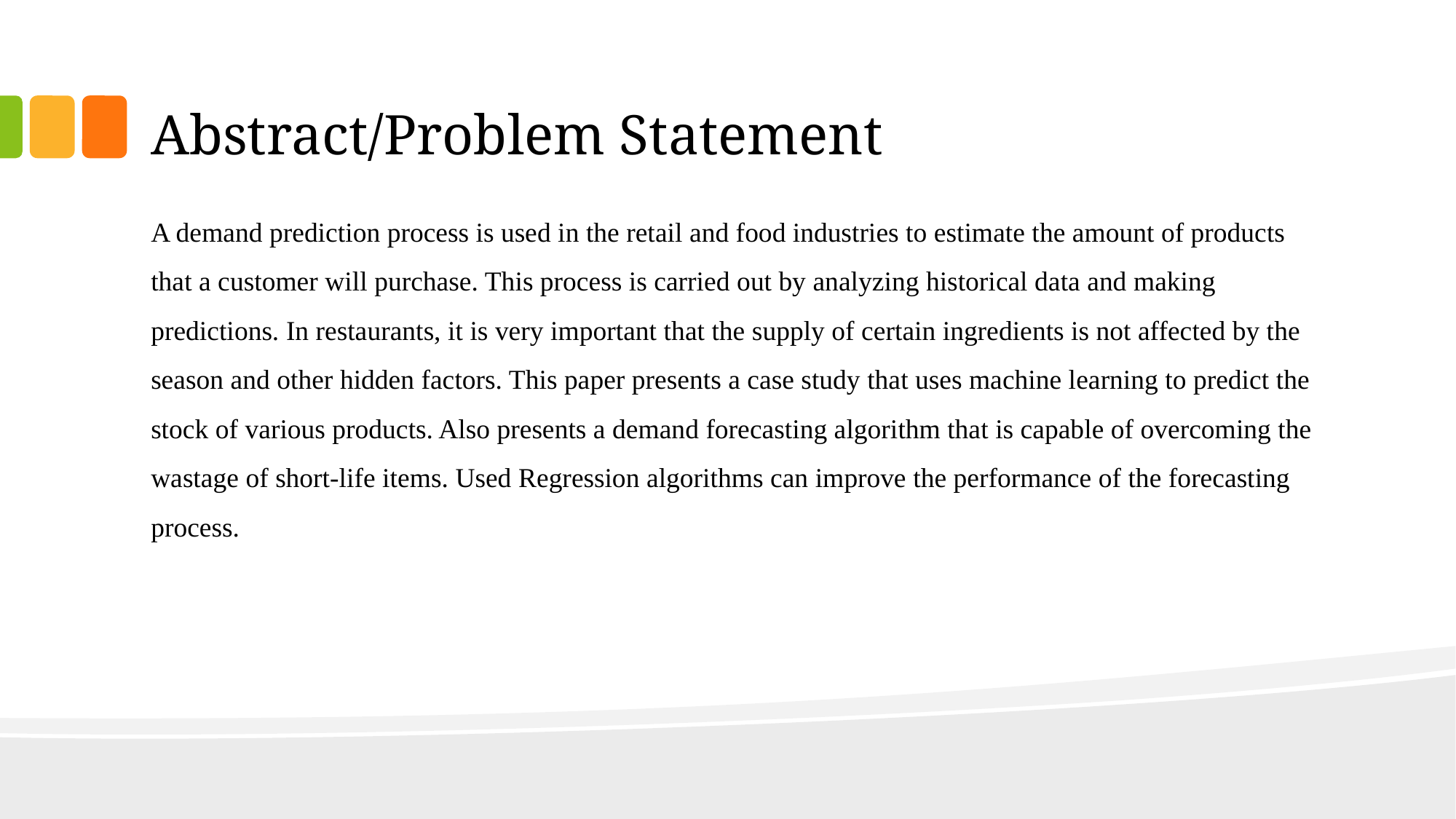

# Abstract/Problem Statement
A demand prediction process is used in the retail and food industries to estimate the amount of products that a customer will purchase. This process is carried out by analyzing historical data and making predictions. In restaurants, it is very important that the supply of certain ingredients is not affected by the season and other hidden factors. This paper presents a case study that uses machine learning to predict the stock of various products. Also presents a demand forecasting algorithm that is capable of overcoming the wastage of short-life items. Used Regression algorithms can improve the performance of the forecasting process.